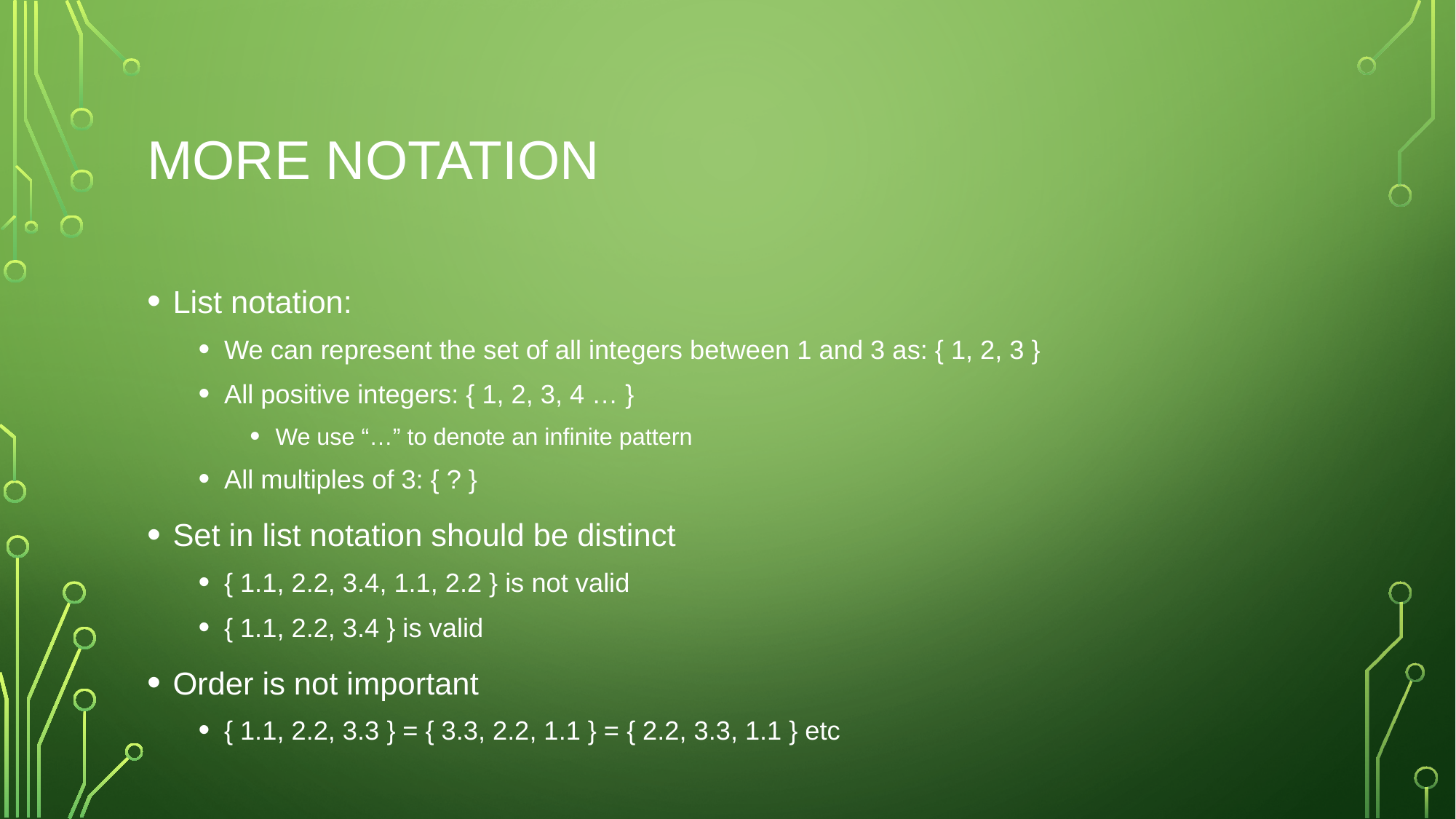

# More Notation
List notation:
We can represent the set of all integers between 1 and 3 as: { 1, 2, 3 }
All positive integers: { 1, 2, 3, 4 … }
We use “…” to denote an infinite pattern
All multiples of 3: { ? }
Set in list notation should be distinct
{ 1.1, 2.2, 3.4, 1.1, 2.2 } is not valid
{ 1.1, 2.2, 3.4 } is valid
Order is not important
{ 1.1, 2.2, 3.3 } = { 3.3, 2.2, 1.1 } = { 2.2, 3.3, 1.1 } etc